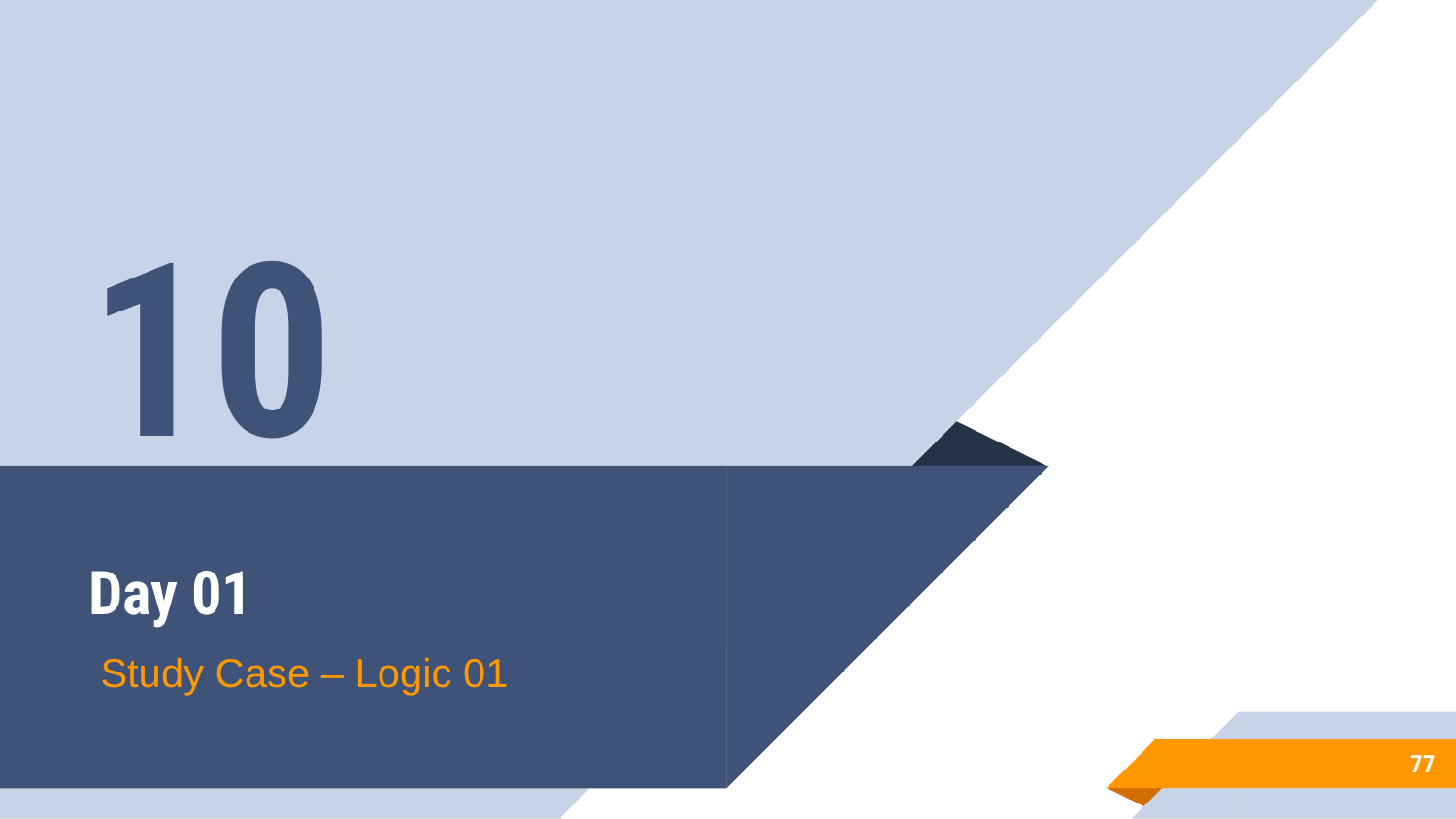

10
# Day 01
Study Case – Logic 01
77